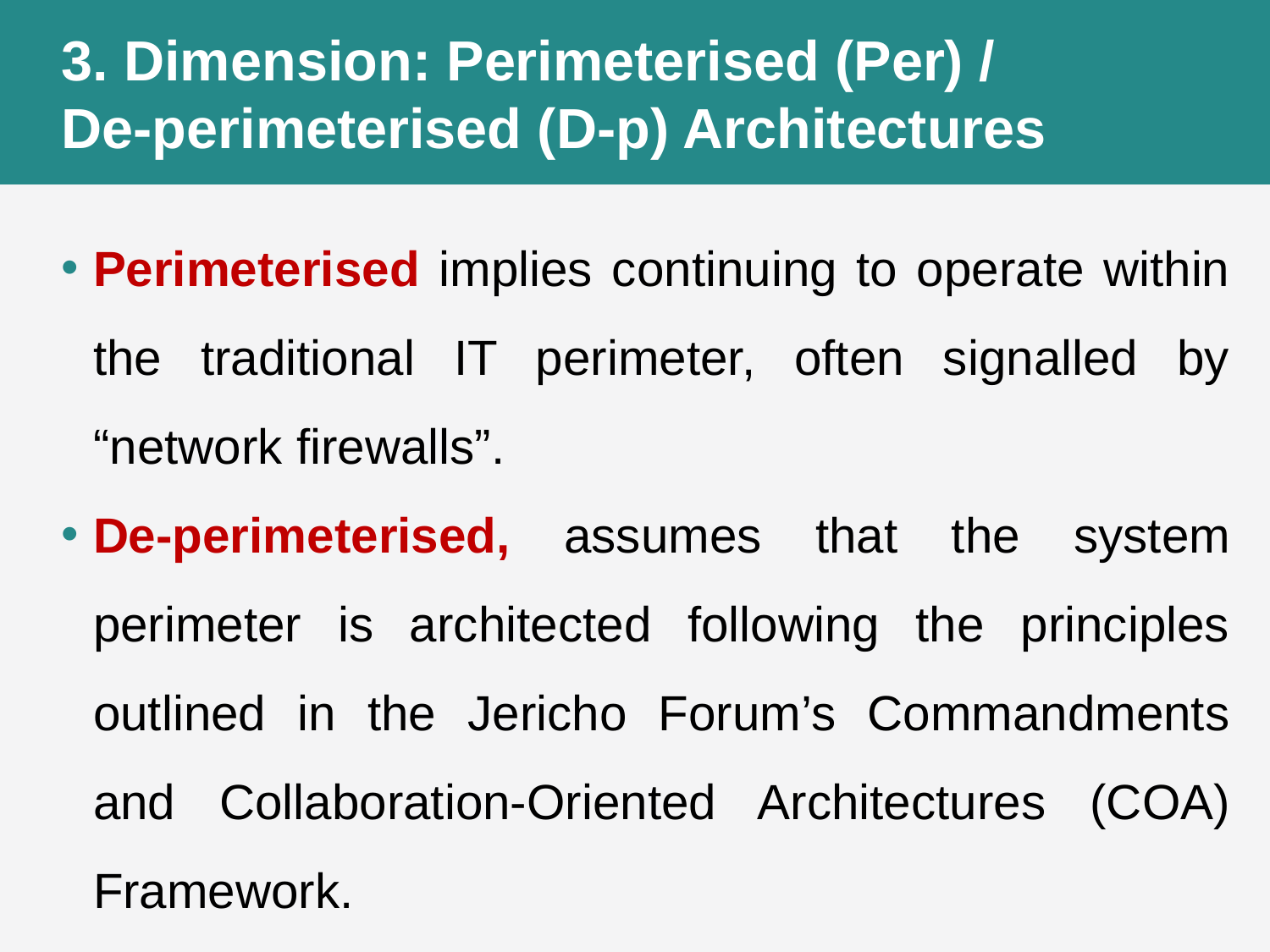

# 3. Dimension: Perimeterised (Per) / De-perimeterised (D-p) Architectures
Perimeterised implies continuing to operate within the traditional IT perimeter, often signalled by “network firewalls”.
De-perimeterised, assumes that the system perimeter is architected following the principles outlined in the Jericho Forum’s Commandments and Collaboration-Oriented Architectures (COA) Framework.